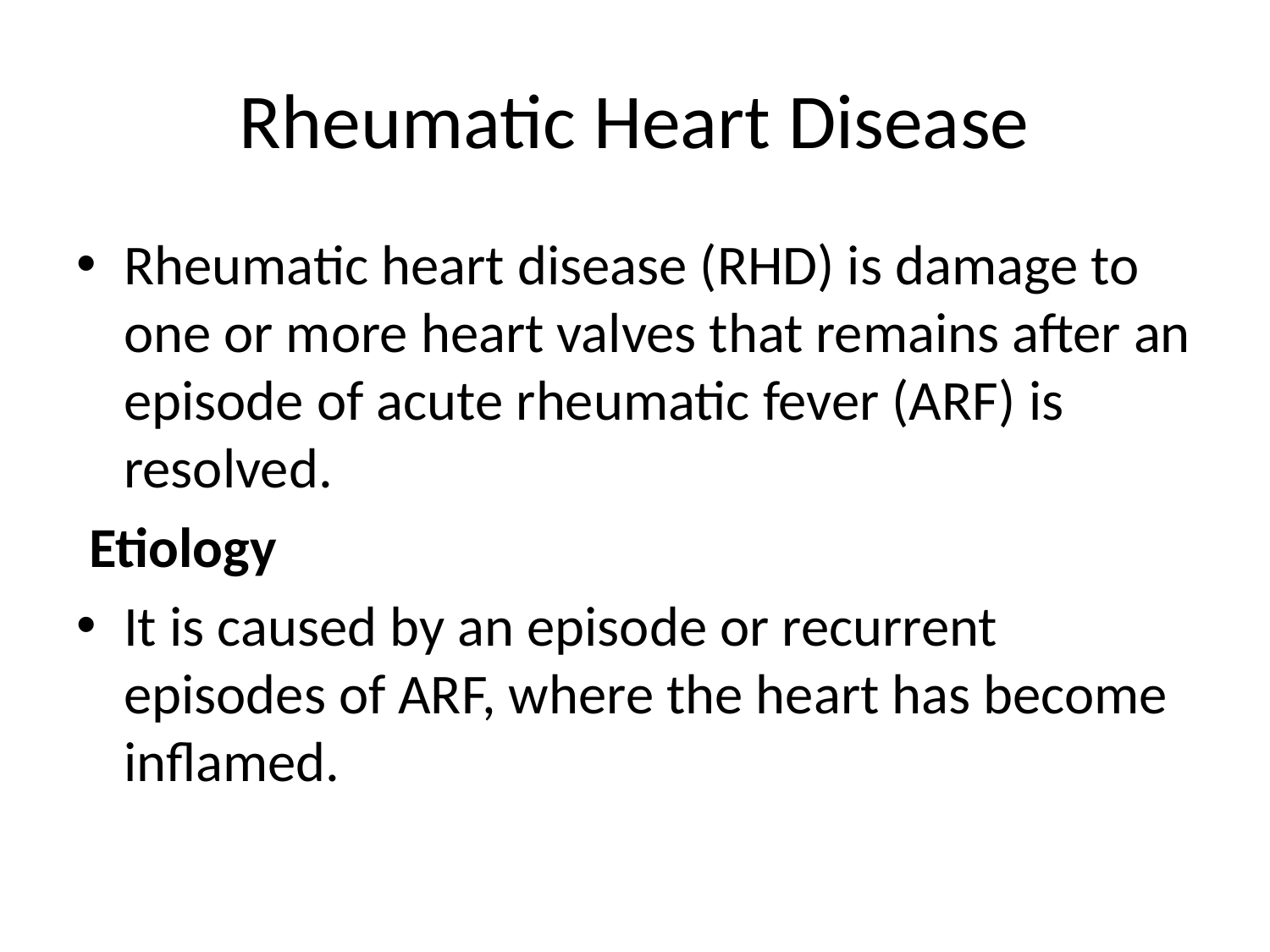

# Rheumatic Heart Disease
Rheumatic heart disease (RHD) is damage to one or more heart valves that remains after an episode of acute rheumatic fever (ARF) is resolved.
 Etiology
It is caused by an episode or recurrent episodes of ARF, where the heart has become inflamed.